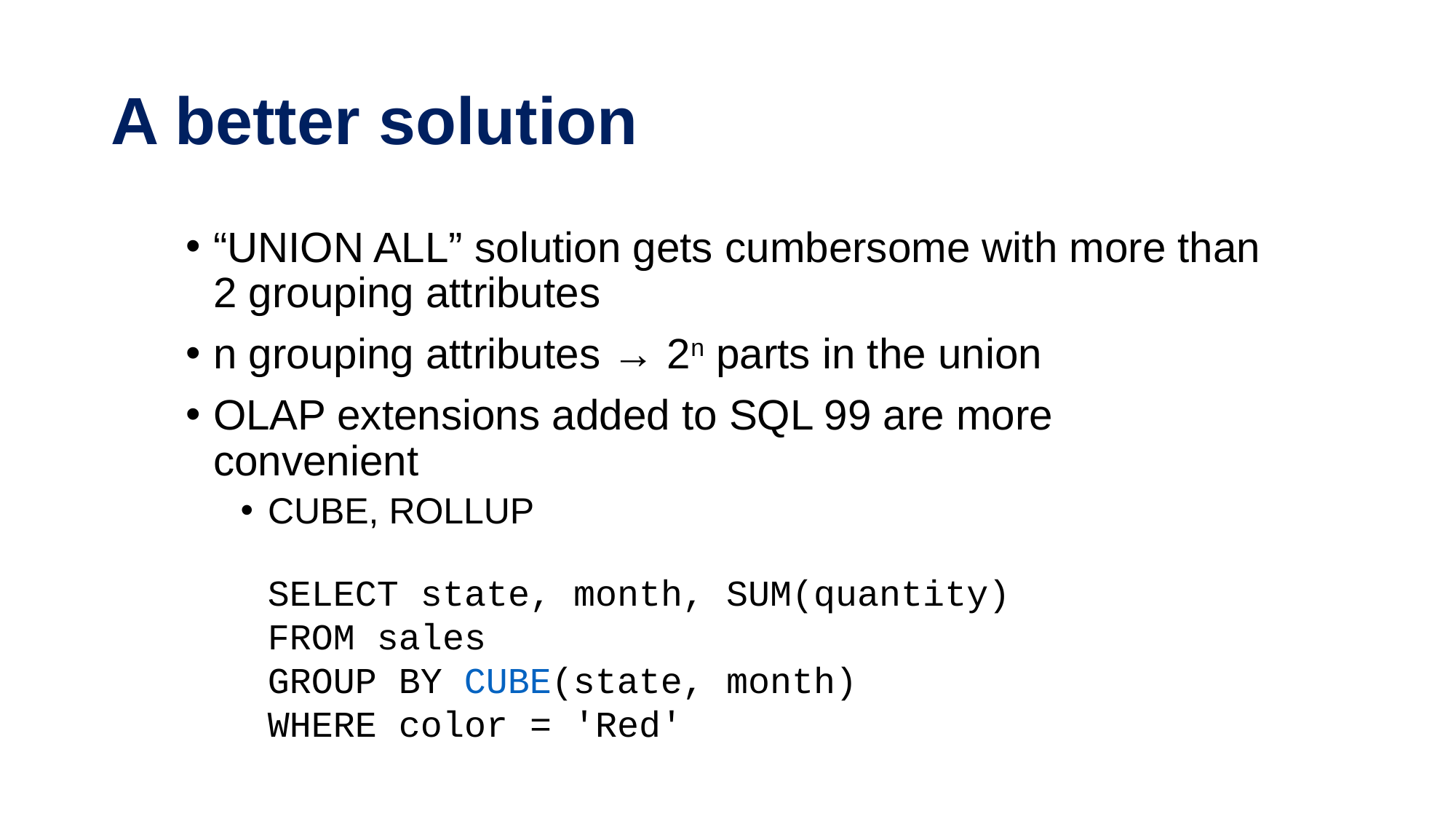

# A better solution
“UNION ALL” solution gets cumbersome with more than 2 grouping attributes
n grouping attributes → 2n parts in the union
OLAP extensions added to SQL 99 are more convenient
CUBE, ROLLUP

SELECT state, month, SUM(quantity)
FROM sales
GROUP BY CUBE(state, month)
WHERE color = 'Red'